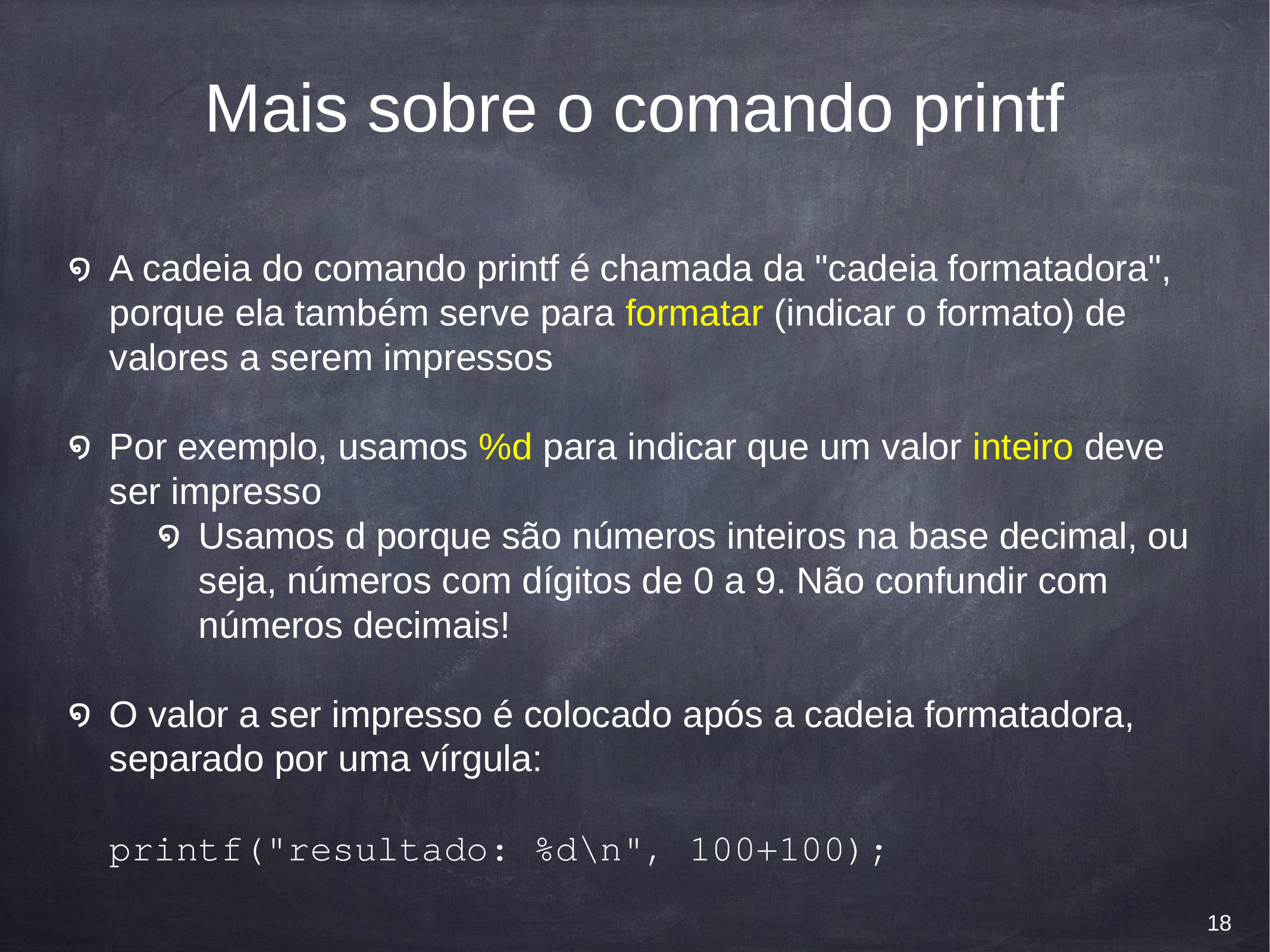

# Mais sobre o comando printf
A cadeia do comando printf é chamada da "cadeia formatadora", porque ela também serve para formatar (indicar o formato) de valores a serem impressos
Por exemplo, usamos %d para indicar que um valor inteiro deve ser impresso
Usamos d porque são números inteiros na base decimal, ou seja, números com dígitos de 0 a 9. Não confundir com números decimais!
O valor a ser impresso é colocado após a cadeia formatadora, separado por uma vírgula:
printf("resultado: %d\n", 100+100);
18